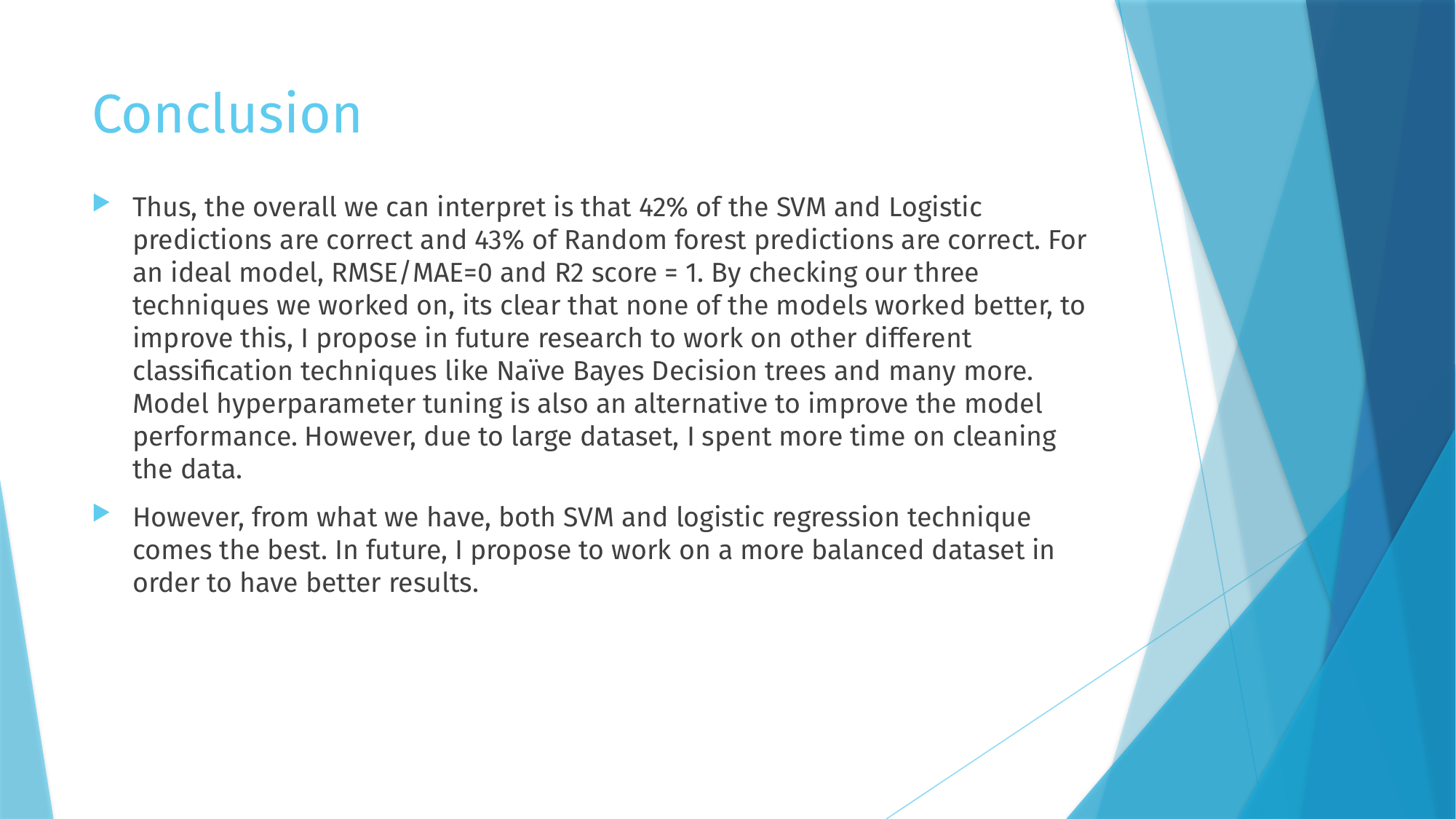

# Conclusion
Thus, the overall we can interpret is that 42% of the SVM and Logistic predictions are correct and 43% of Random forest predictions are correct. For an ideal model, RMSE/MAE=0 and R2 score = 1. By checking our three techniques we worked on, its clear that none of the models worked better, to improve this, I propose in future research to work on other different classification techniques like Naïve Bayes Decision trees and many more. Model hyperparameter tuning is also an alternative to improve the model performance. However, due to large dataset, I spent more time on cleaning the data.
However, from what we have, both SVM and logistic regression technique comes the best. In future, I propose to work on a more balanced dataset in order to have better results.